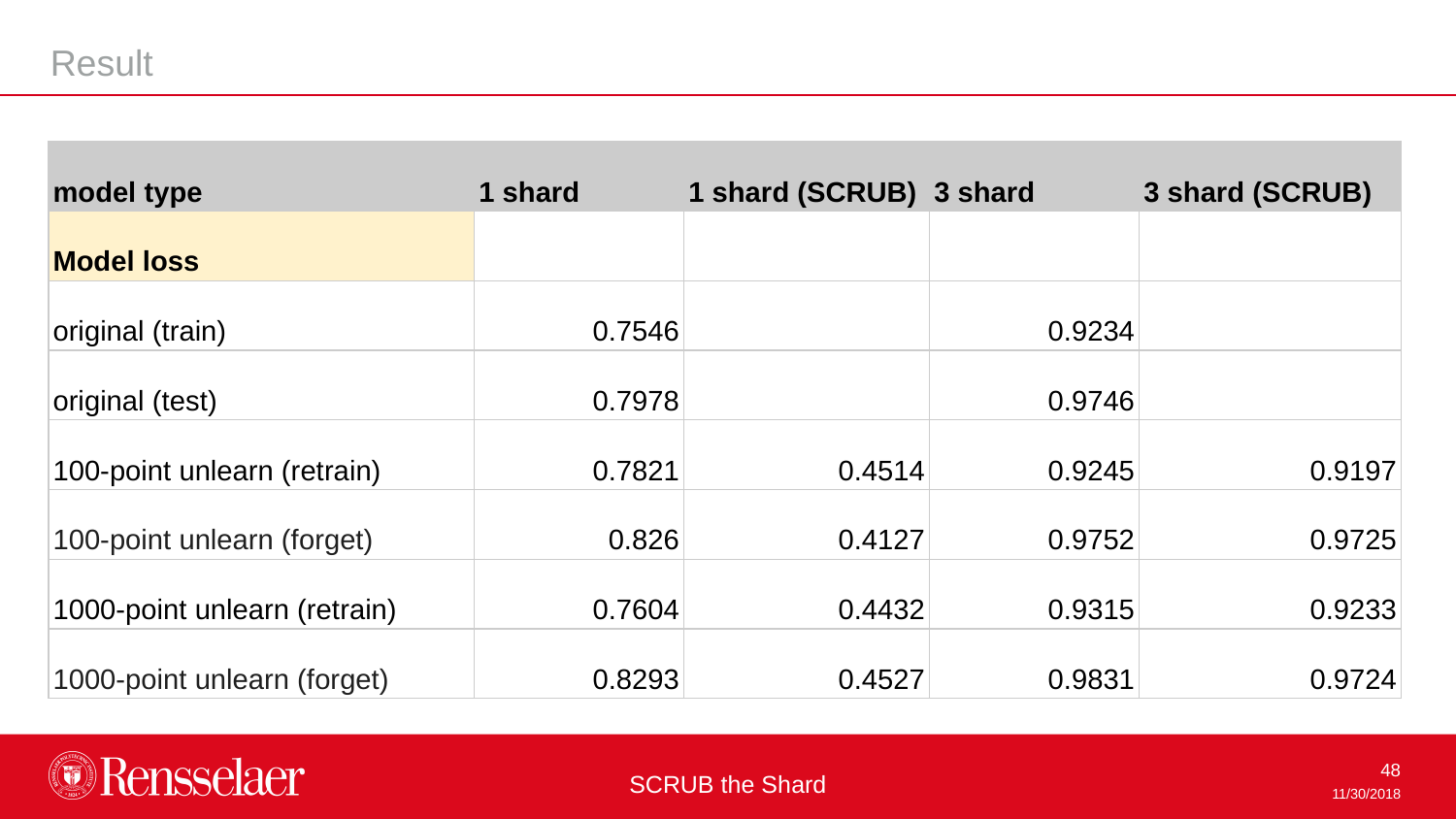

Result
| model type | 1 shard | 1 shard (SCRUB) | 3 shard | 3 shard (SCRUB) |
| --- | --- | --- | --- | --- |
| Model loss |  |  |  |  |
| original (train) | 0.7546 |  | 0.9234 |  |
| original (test) | 0.7978 |  | 0.9746 |  |
| 100-point unlearn (retrain) | 0.7821 | 0.4514 | 0.9245 | 0.9197 |
| 100-point unlearn (forget) | 0.826 | 0.4127 | 0.9752 | 0.9725 |
| 1000-point unlearn (retrain) | 0.7604 | 0.4432 | 0.9315 | 0.9233 |
| 1000-point unlearn (forget) | 0.8293 | 0.4527 | 0.9831 | 0.9724 |
SCRUB the Shard